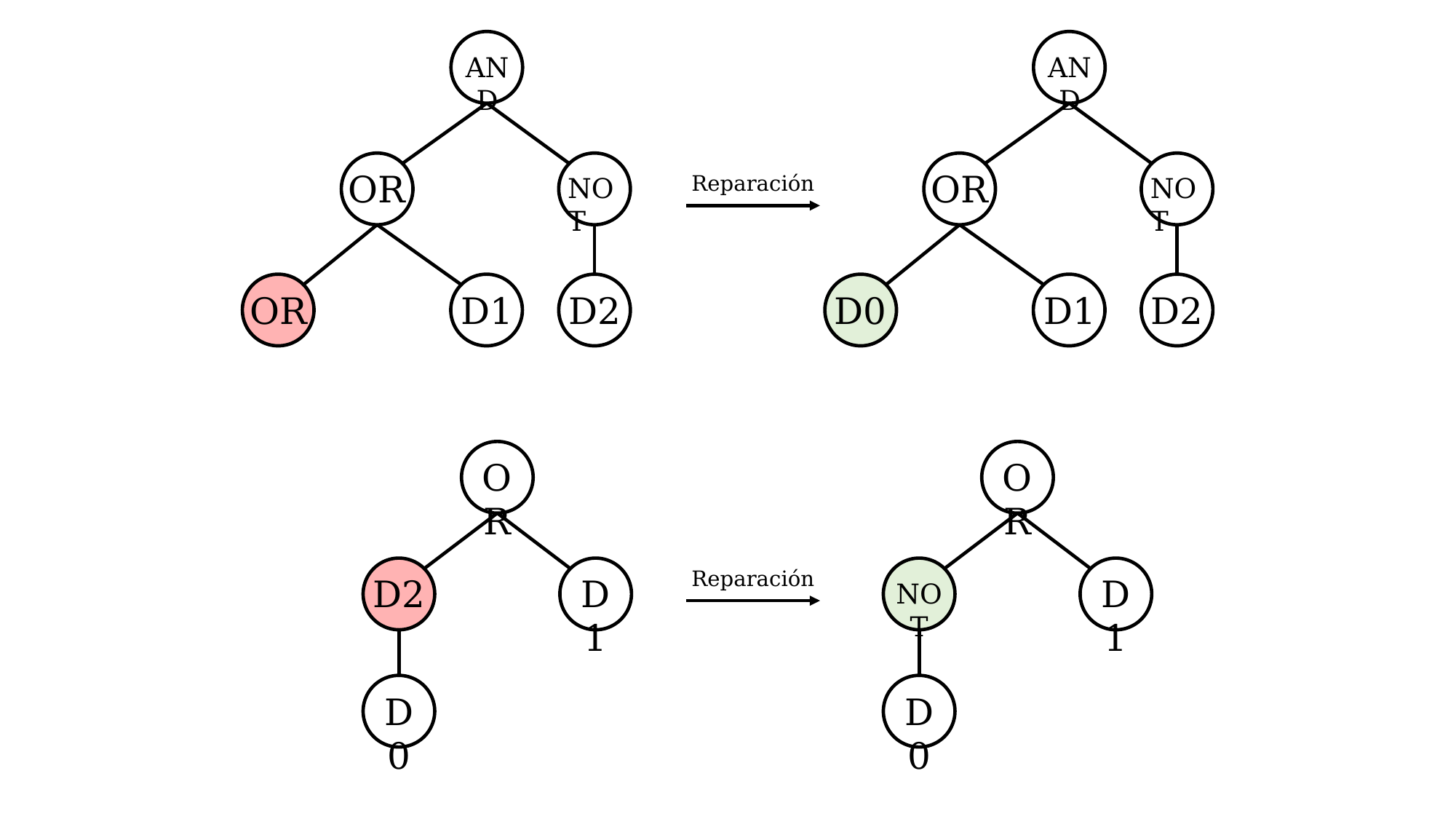

AND

OR

NOT

OR

D1

D2

AND

OR

NOT

D0

D1

D2
Reparación

OR

D2

D1

D0

OR

NOT

D1

D0
Reparación